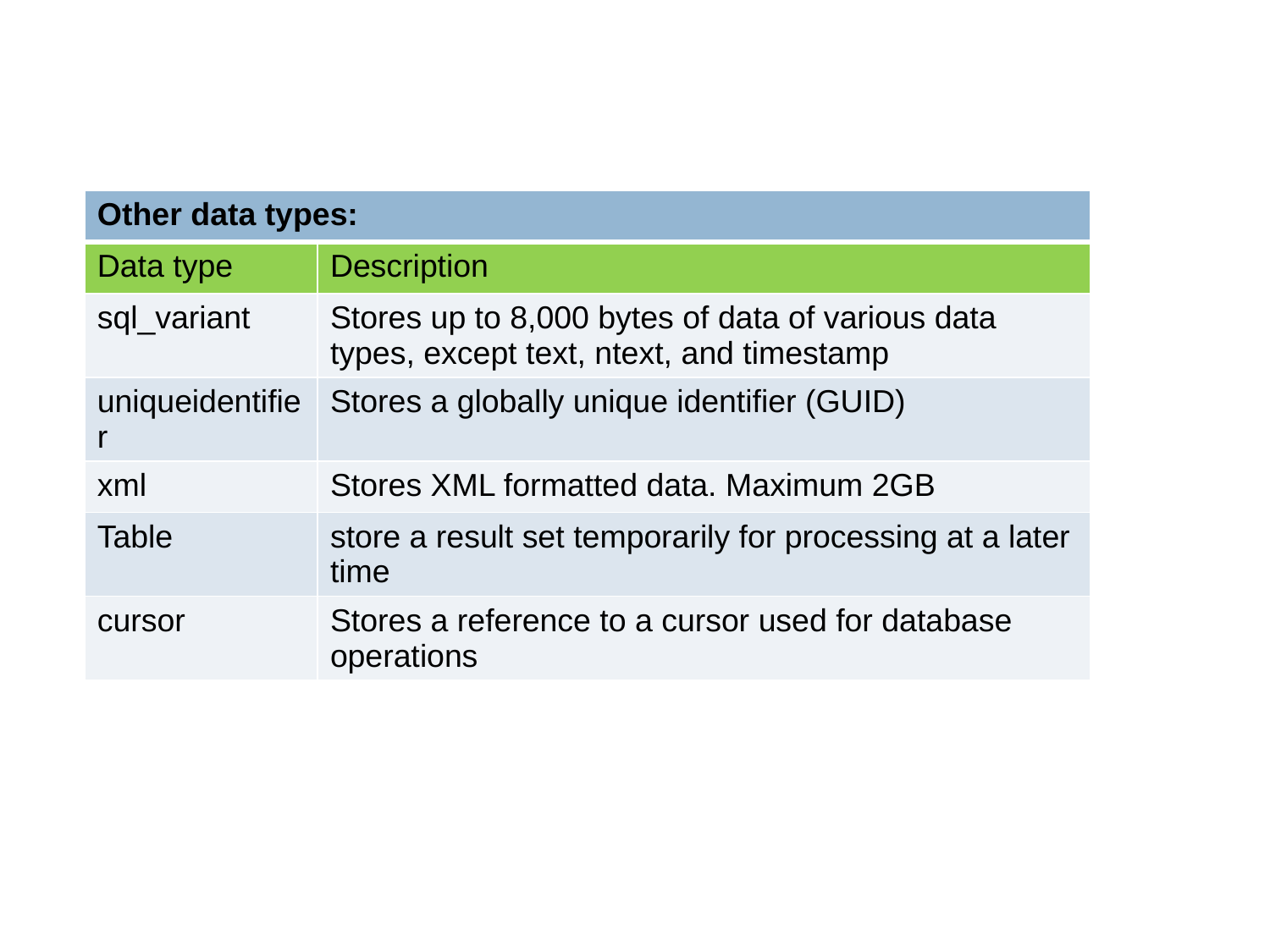

| Other data types: |  |
| --- | --- |
| Data type | Description |
| sql\_variant | Stores up to 8,000 bytes of data of various data types, except text, ntext, and timestamp |
| uniqueidentifier | Stores a globally unique identifier (GUID) |
| xml | Stores XML formatted data. Maximum 2GB |
| Table | store a result set temporarily for processing at a later time |
| cursor | Stores a reference to a cursor used for database operations |